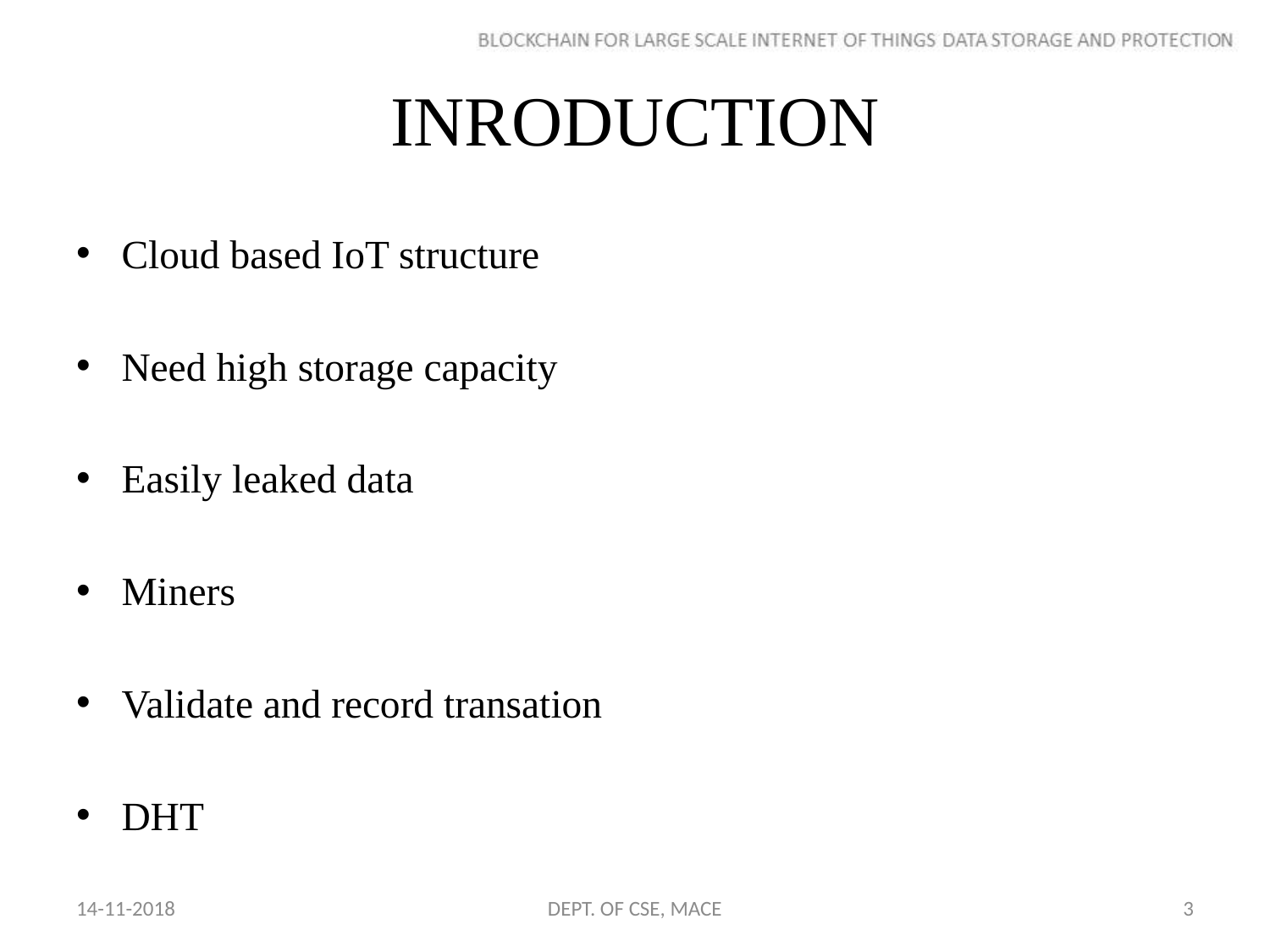

# INRODUCTION
Cloud based IoT structure

Need high storage capacity

Easily leaked data

Miners

Validate and record transation

DHT

14-11-2018
DEPT. OF CSE, MACE
3